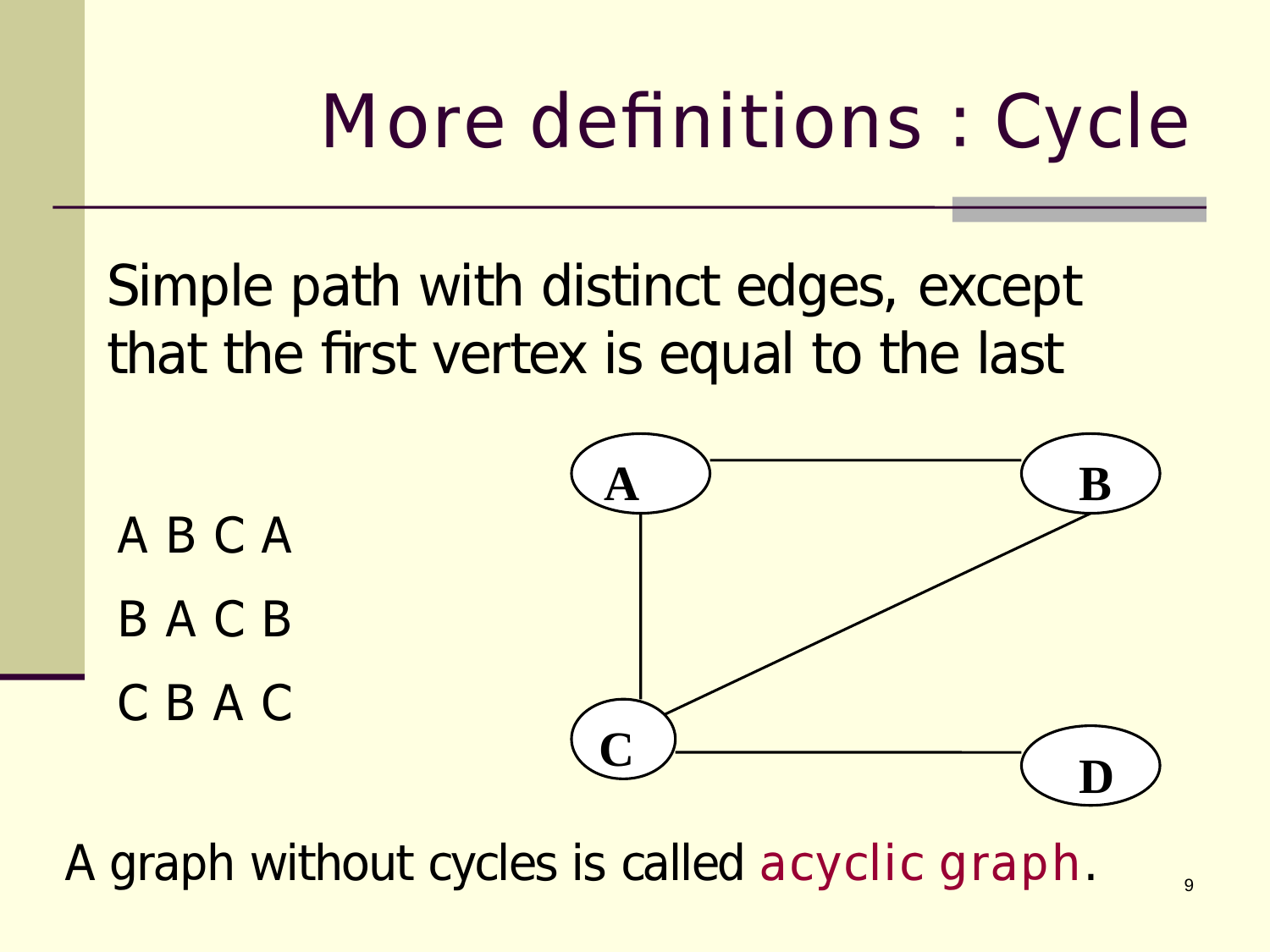

# More definitions : Cycle
Simple path with distinct edges, except that the first vertex is equal to the last
A
  B

C
  D

A B C A
B A C B
C B A C
A graph without cycles is called acyclic graph.
9